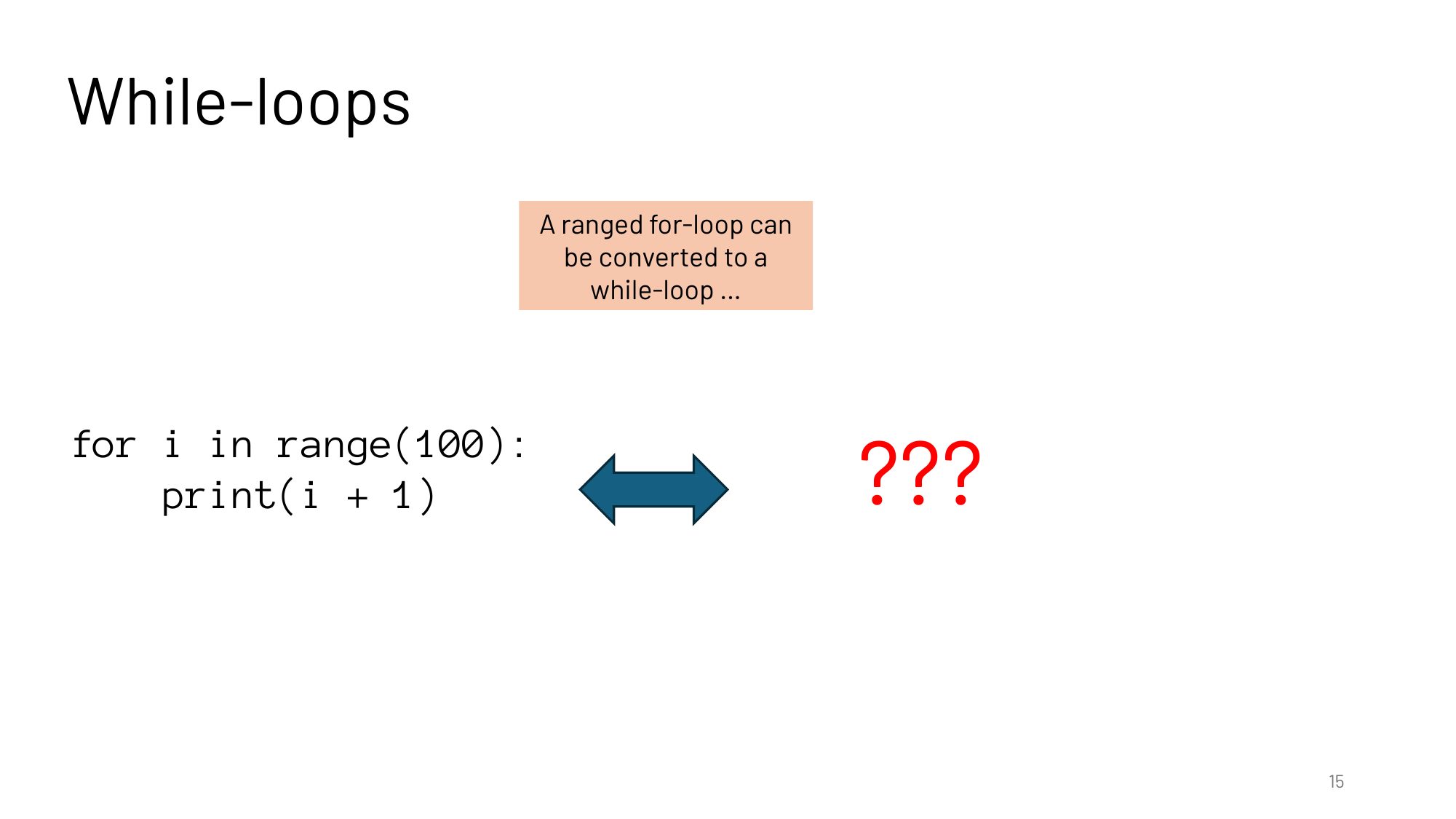

# While-loops
A ranged for-loop can be converted to a while-loop …
for i in range(100):
    print(i + 1)
???

15